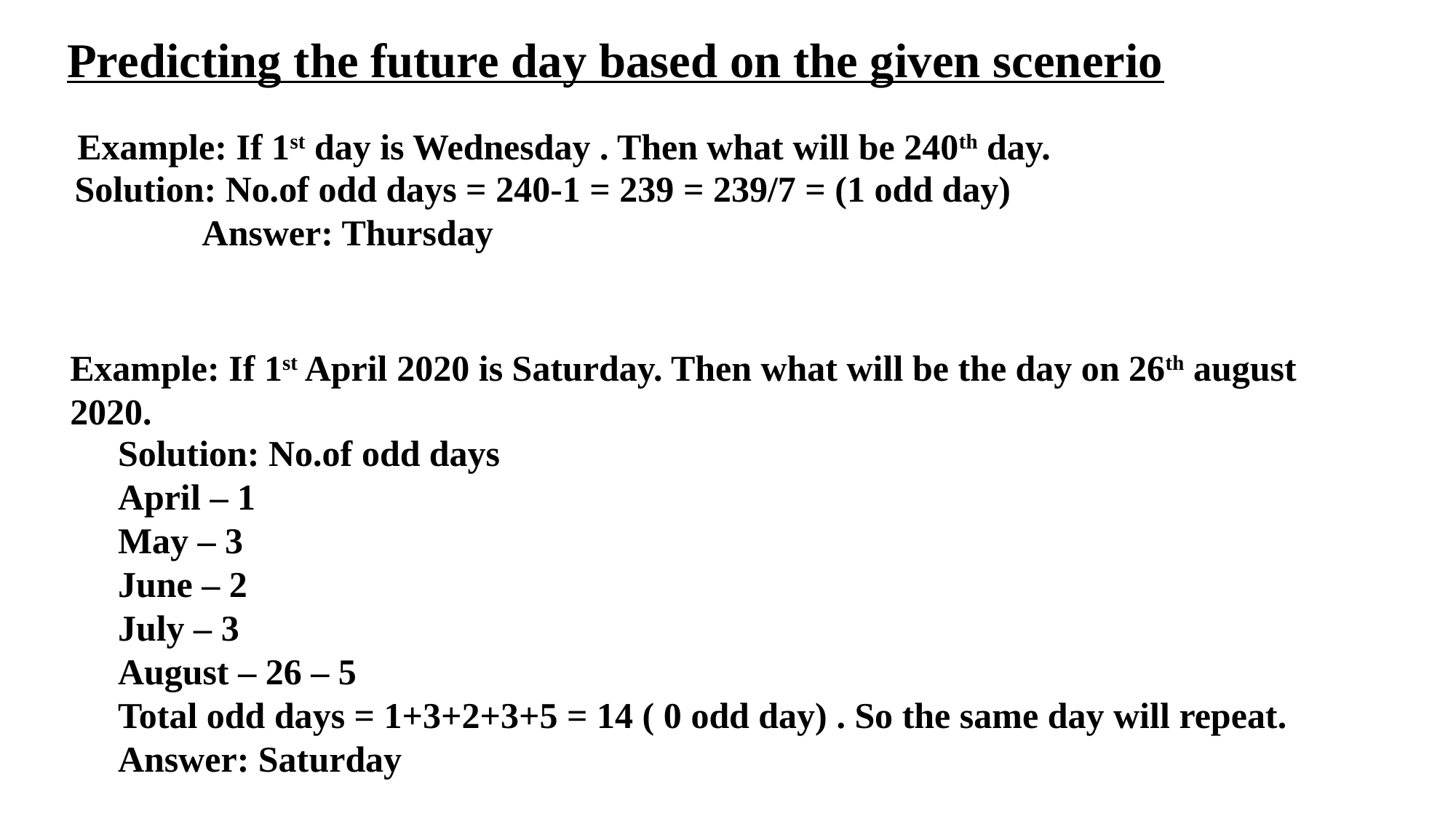

Predicting the future day based on the given scenerio
Example: If 1st day is Wednesday . Then what will be 240th day.
Solution: No.of odd days = 240-1 = 239 = 239/7 = (1 odd day)
              Answer: Thursday
Example: If 1st April 2020 is Saturday. Then what will be the day on 26th august 2020.
Solution: No.of odd days
April – 1
May – 3
June – 2
July – 3
August – 26 – 5
Total odd days = 1+3+2+3+5 = 14 ( 0 odd day) . So the same day will repeat.
Answer: Saturday